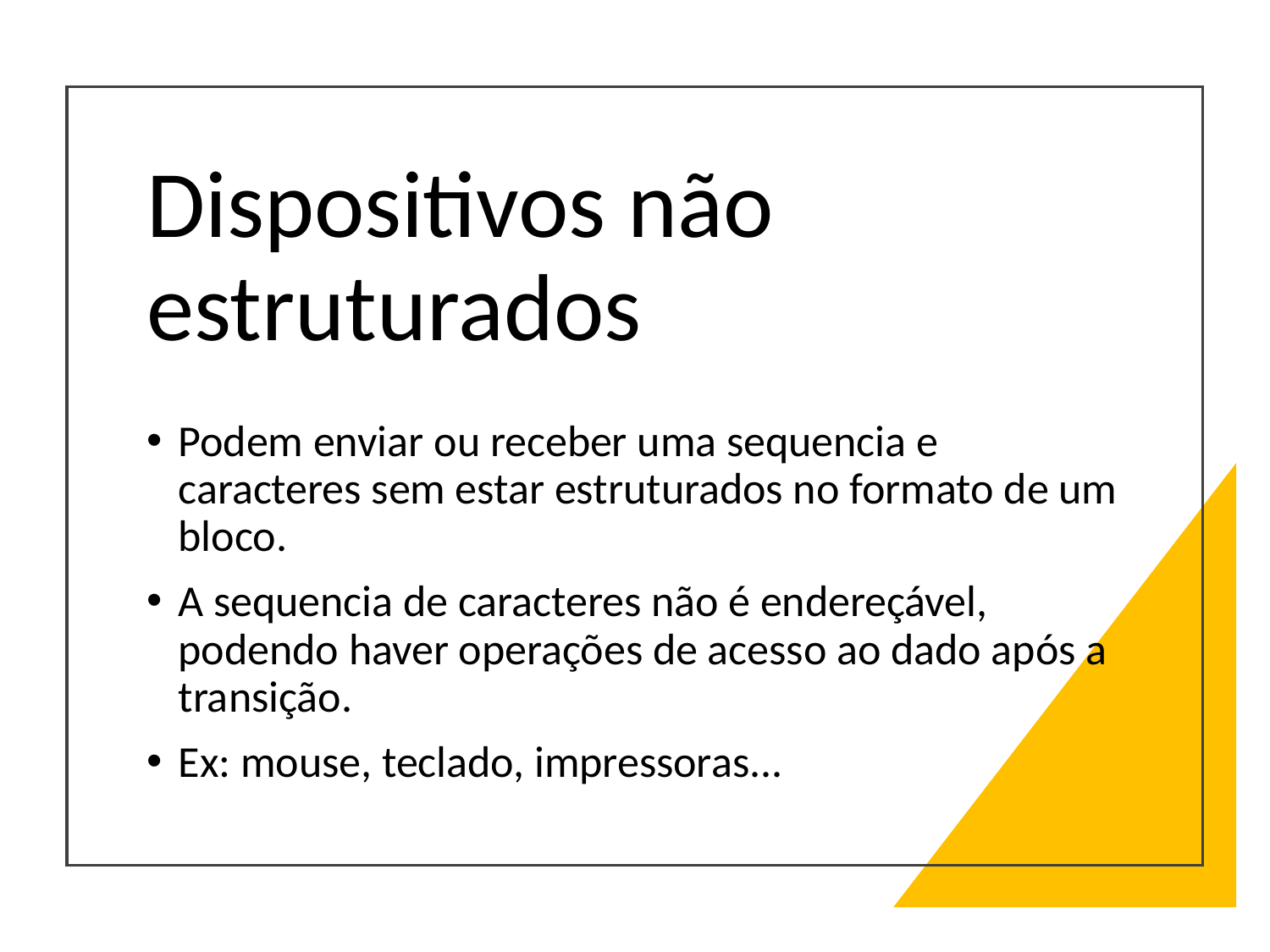

# Dispositivos não estruturados
Podem enviar ou receber uma sequencia e caracteres sem estar estruturados no formato de um bloco.
A sequencia de caracteres não é endereçável, podendo haver operações de acesso ao dado após a transição.
Ex: mouse, teclado, impressoras...